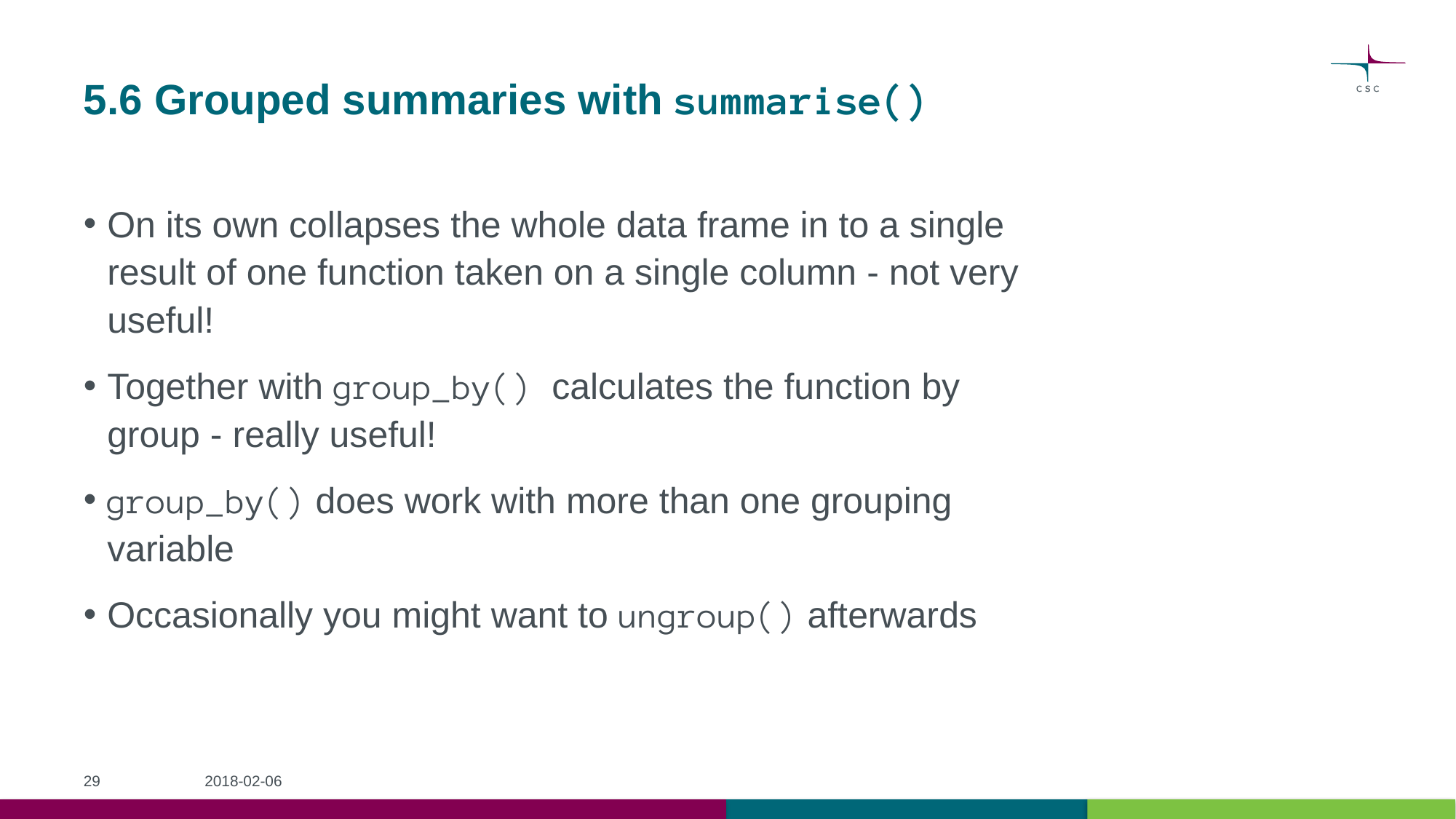

# 5.6 Grouped summaries with summarise()
On its own collapses the whole data frame in to a single result of one function taken on a single column - not very useful!
Together with group_by() calculates the function by group - really useful!
group_by() does work with more than one grouping variable
Occasionally you might want to ungroup() afterwards

29
2018-02-06